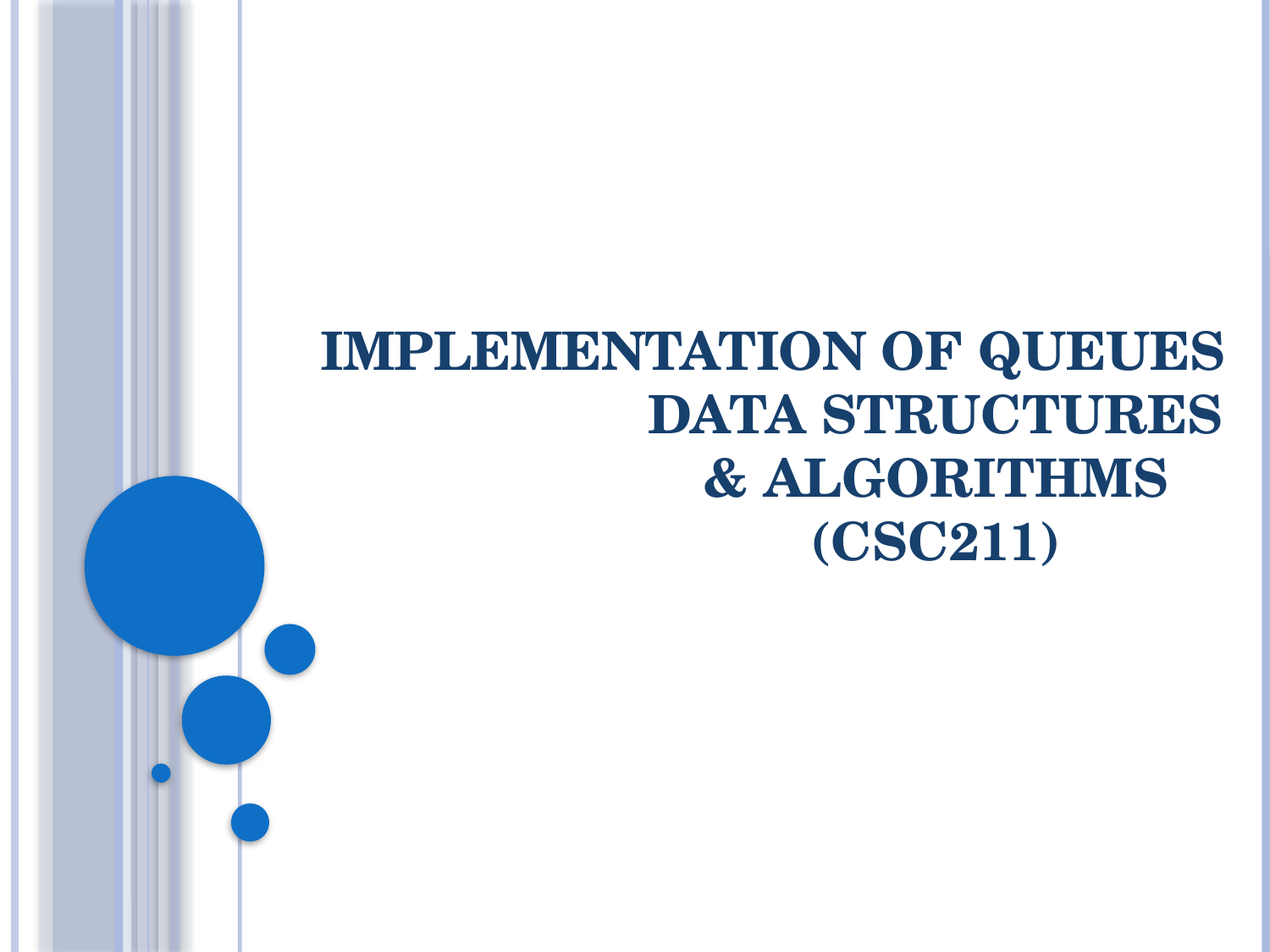

# IMPLEMENTATION OF Queues Data Structures & Algorithms (CSC211)